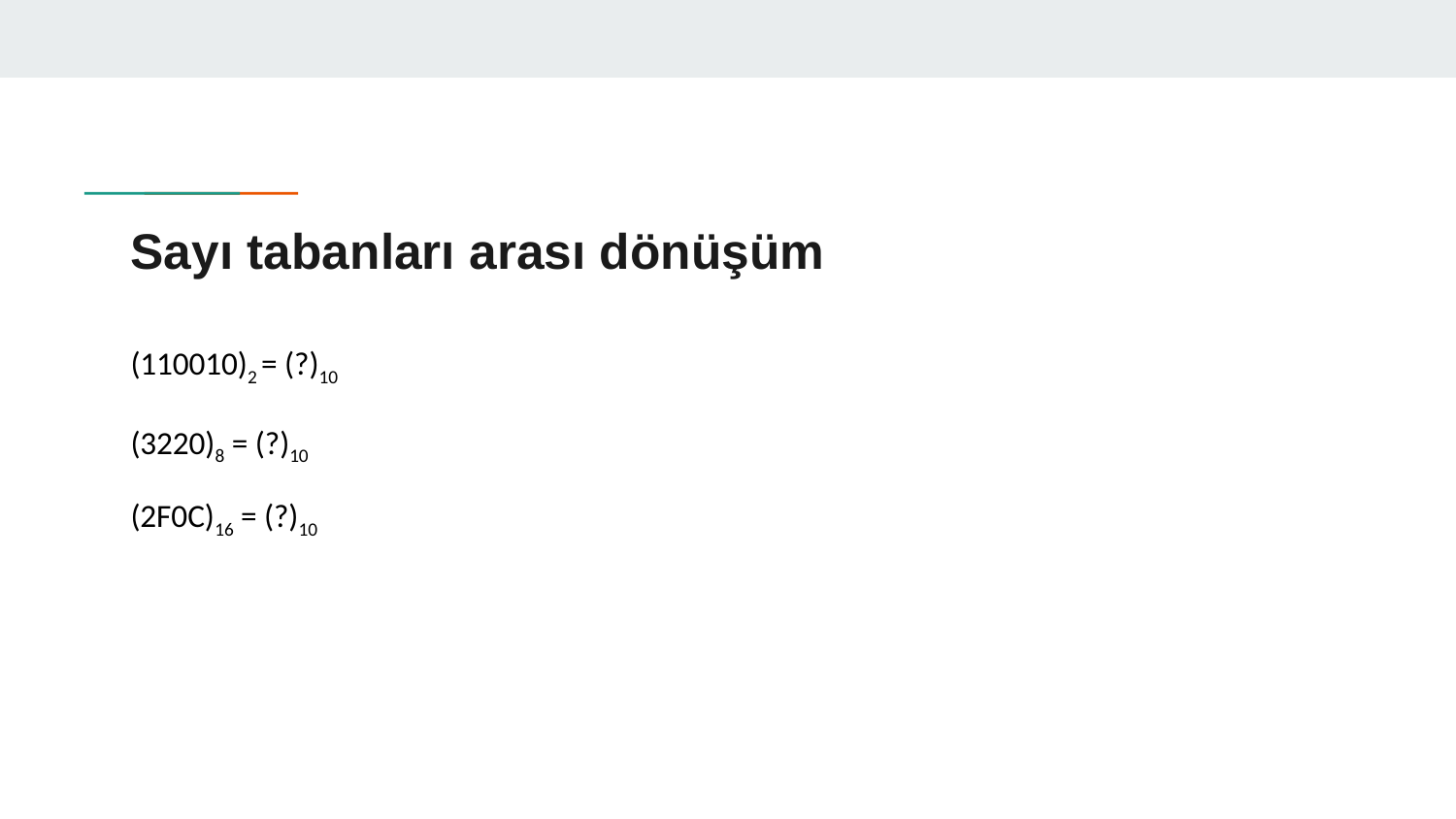

# Sayı tabanları arası dönüşüm

(110010)2 = (?)10

(3220)8 = (?)10

(2F0C)16 = (?)10